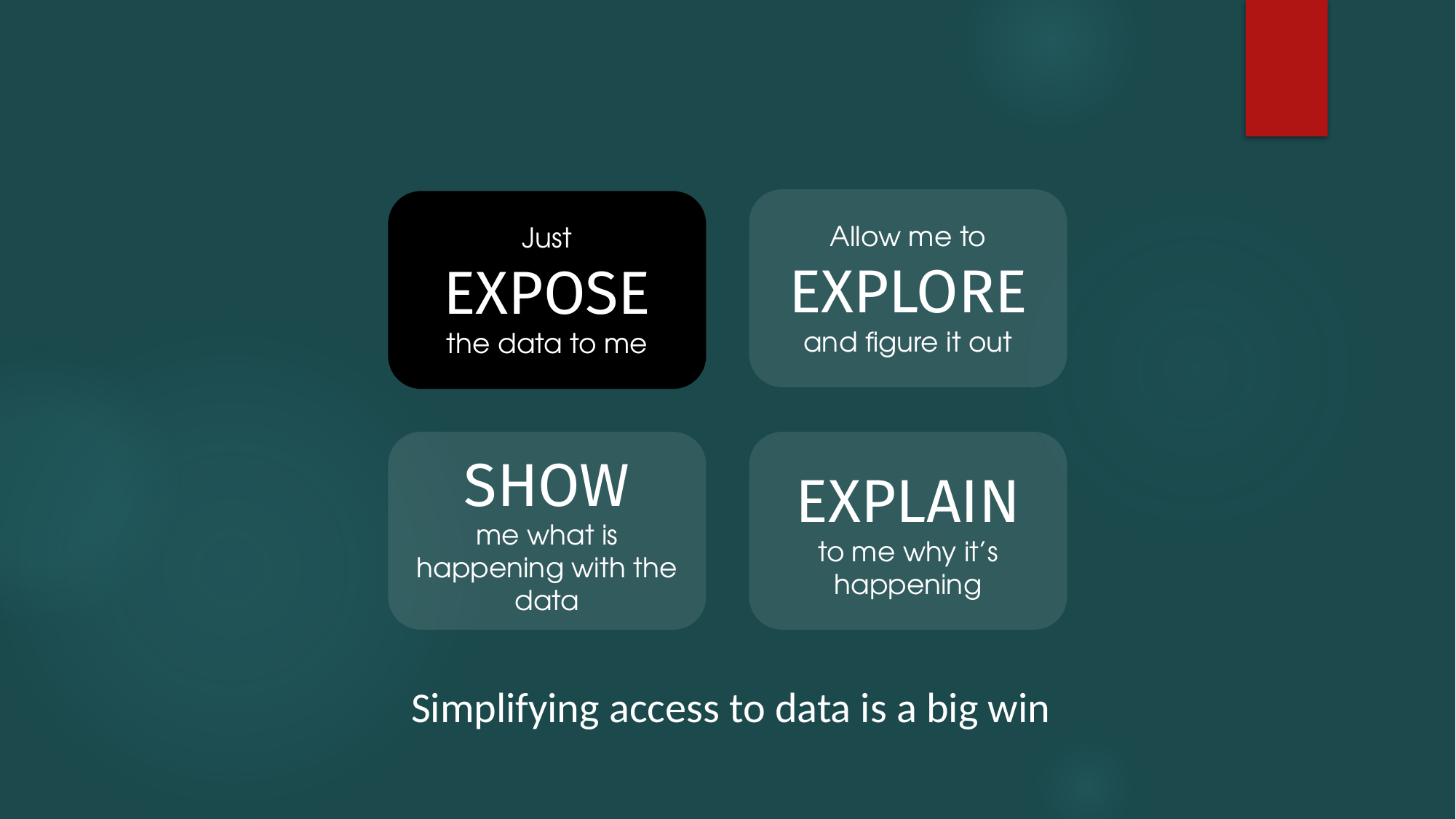

Allow me to
explore
and figure it out
Just
expose
the data to me
SHOW
me what is happening with the data
Explain
to me why it’s happening
Simplifying access to data is a big win